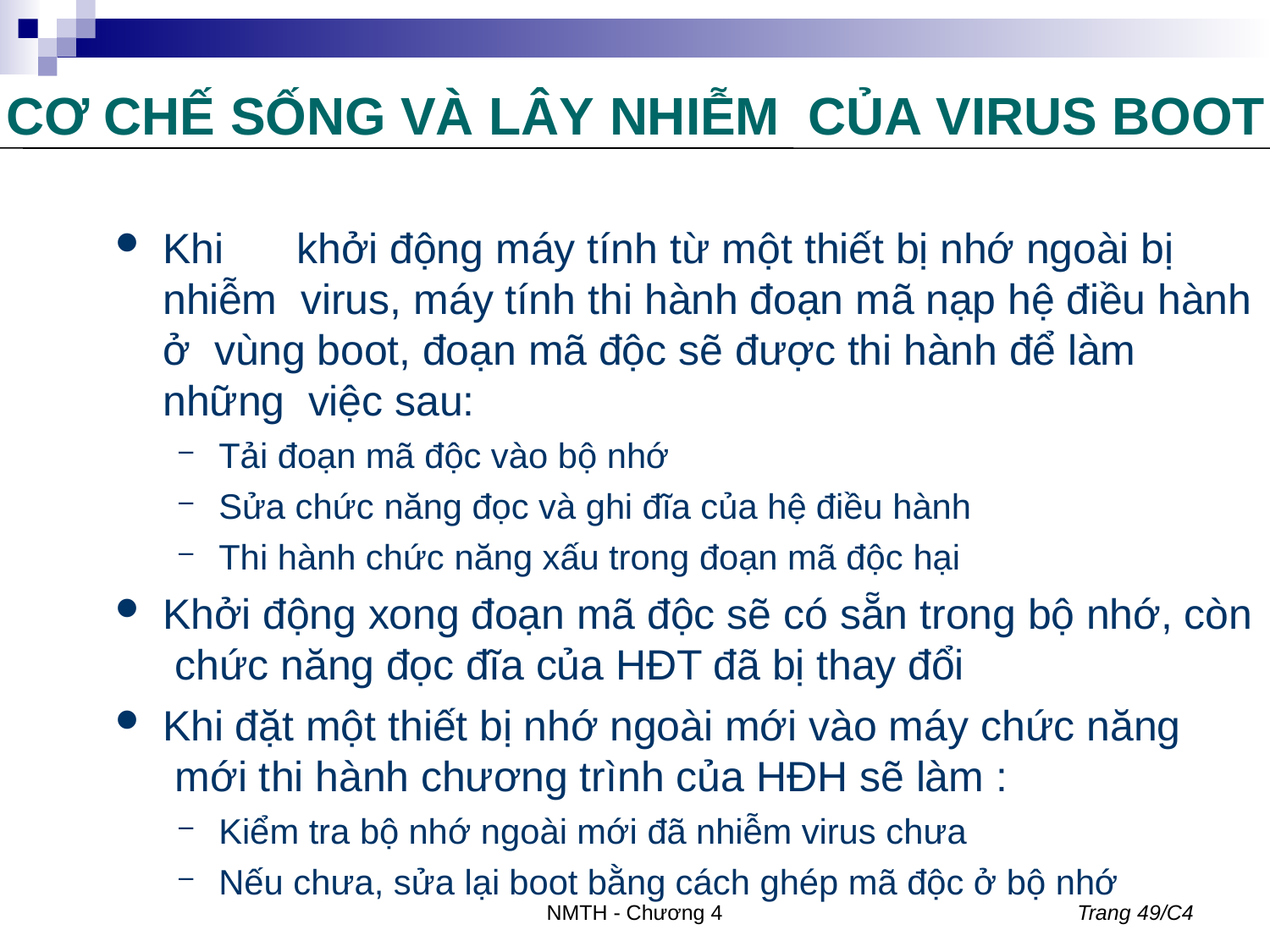

# CƠ CHẾ SỐNG VÀ LÂY NHIỄM  CỦA VIRUS BOOT
Khi	khởi động máy tính từ một thiết bị nhớ ngoài bị nhiễm  virus, máy tính thi hành đoạn mã nạp hệ điều hành ở  vùng boot, đoạn mã độc sẽ được thi hành để làm những  việc sau:
Tải đoạn mã độc vào bộ nhớ
Sửa chức năng đọc và ghi đĩa của hệ điều hành
Thi hành chức năng xấu trong đoạn mã độc hại
Khởi động xong đoạn mã độc sẽ có sẵn trong bộ nhớ, còn  chức năng đọc đĩa của HĐT đã bị thay đổi
Khi đặt một thiết bị nhớ ngoài mới vào máy chức năng  mới thi hành chương trình của HĐH sẽ làm :
Kiểm tra bộ nhớ ngoài mới đã nhiễm virus chưa
Nếu chưa, sửa lại boot bằng cách ghép mã độc ở bộ nhớ
NMTH - Chương 4
Trang 49/C4